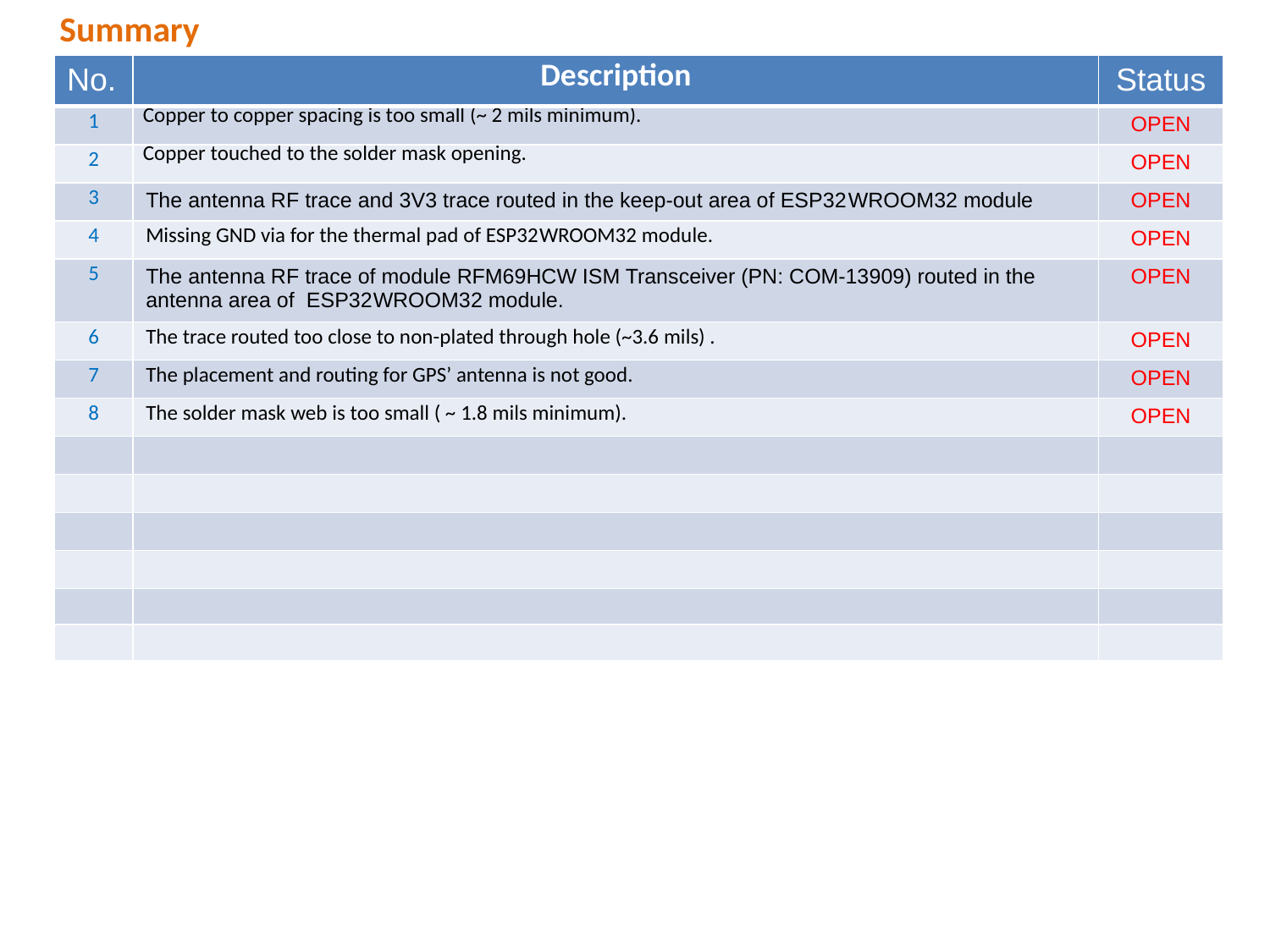

Summary
| No. | Description | Status |
| --- | --- | --- |
| 1 | Copper to copper spacing is too small (~ 2 mils minimum). | OPEN |
| 2 | Copper touched to the solder mask opening. | OPEN |
| 3 | The antenna RF trace and 3V3 trace routed in the keep-out area of ESP32­WROOM­32 module | OPEN |
| 4 | Missing GND via for the thermal pad of ESP32­WROOM­32 module. | OPEN |
| 5 | The antenna RF trace of module RFM69HCW ISM Transceiver (PN: COM-13909) routed in the antenna area of ESP32­WROOM­32 module. | OPEN |
| 6 | The trace routed too close to non-plated through hole (~3.6 mils) . | OPEN |
| 7 | The placement and routing for GPS’ antenna is not good. | OPEN |
| 8 | The solder mask web is too small ( ~ 1.8 mils minimum). | OPEN |
|  |  |  |
|  |  |  |
|  |  |  |
|  |  |  |
|  |  |  |
|  |  |  |